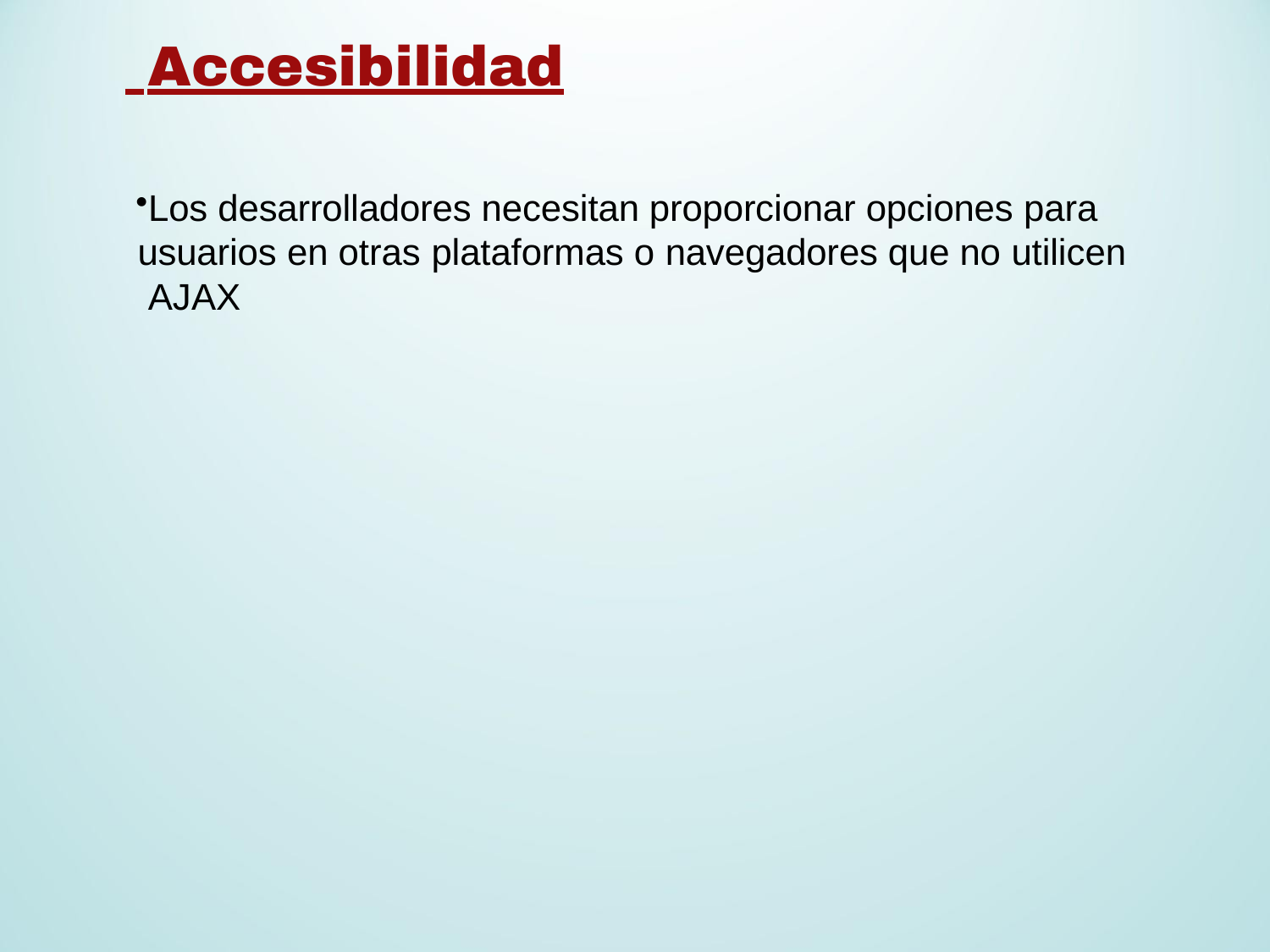

# Accesibilidad
Los desarrolladores necesitan proporcionar opciones para  usuarios en otras plataformas o navegadores que no utilicen  AJAX